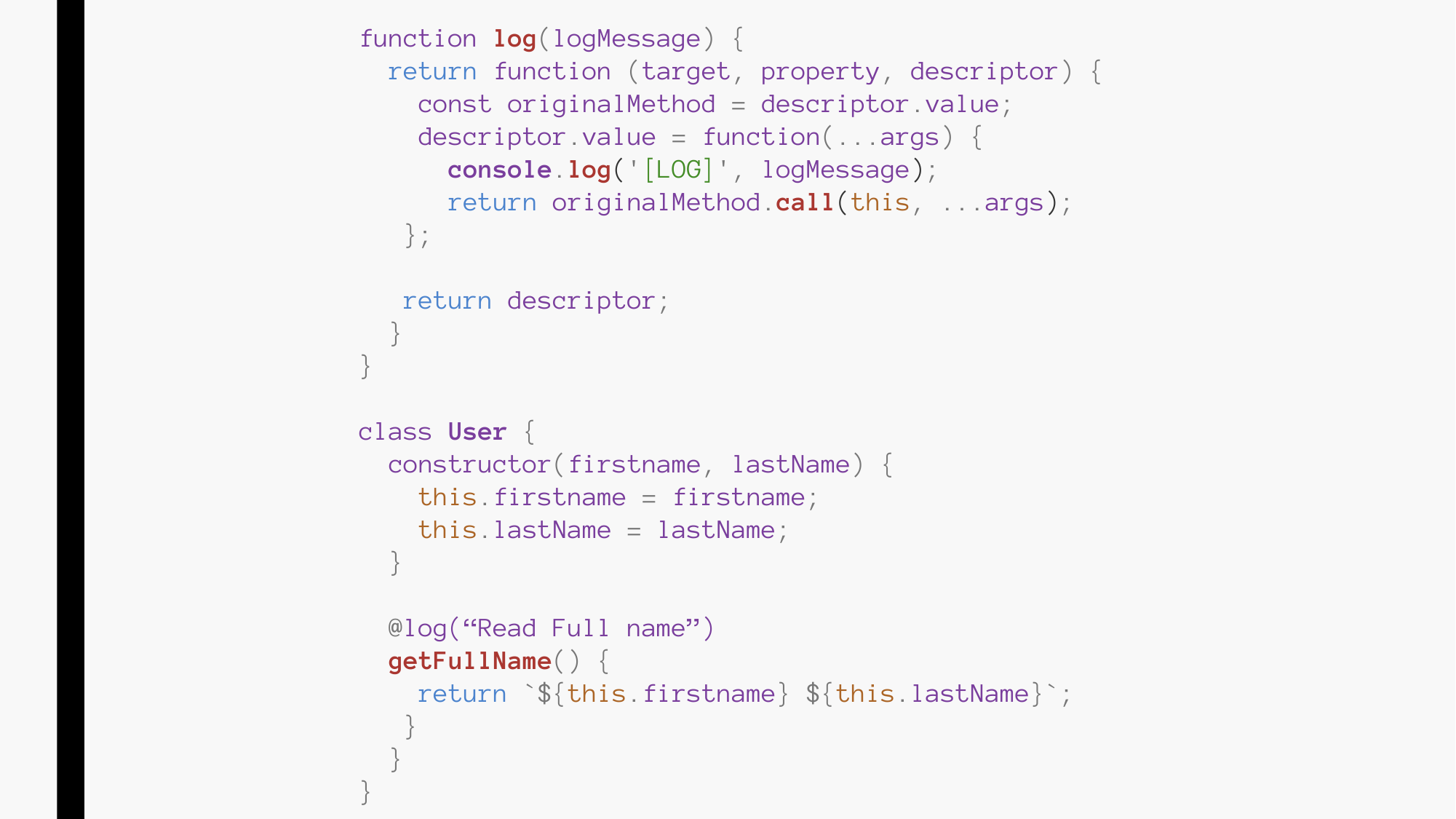

function log(logMessage) {
  return function (target, property, descriptor) {
    const originalMethod = descriptor.value;
    descriptor.value = function(...args) {
      console.log('[LOG]', logMessage);
      return originalMethod.call(this, ...args);
   };
   return descriptor;
  }
}
class User {
  constructor(firstname, lastName) {
    this.firstname = firstname;
    this.lastName = lastName;
  }
  @log(“Read Full name”)
  getFullName() {
    return `${this.firstname} ${this.lastName}`;
   }
  }
}